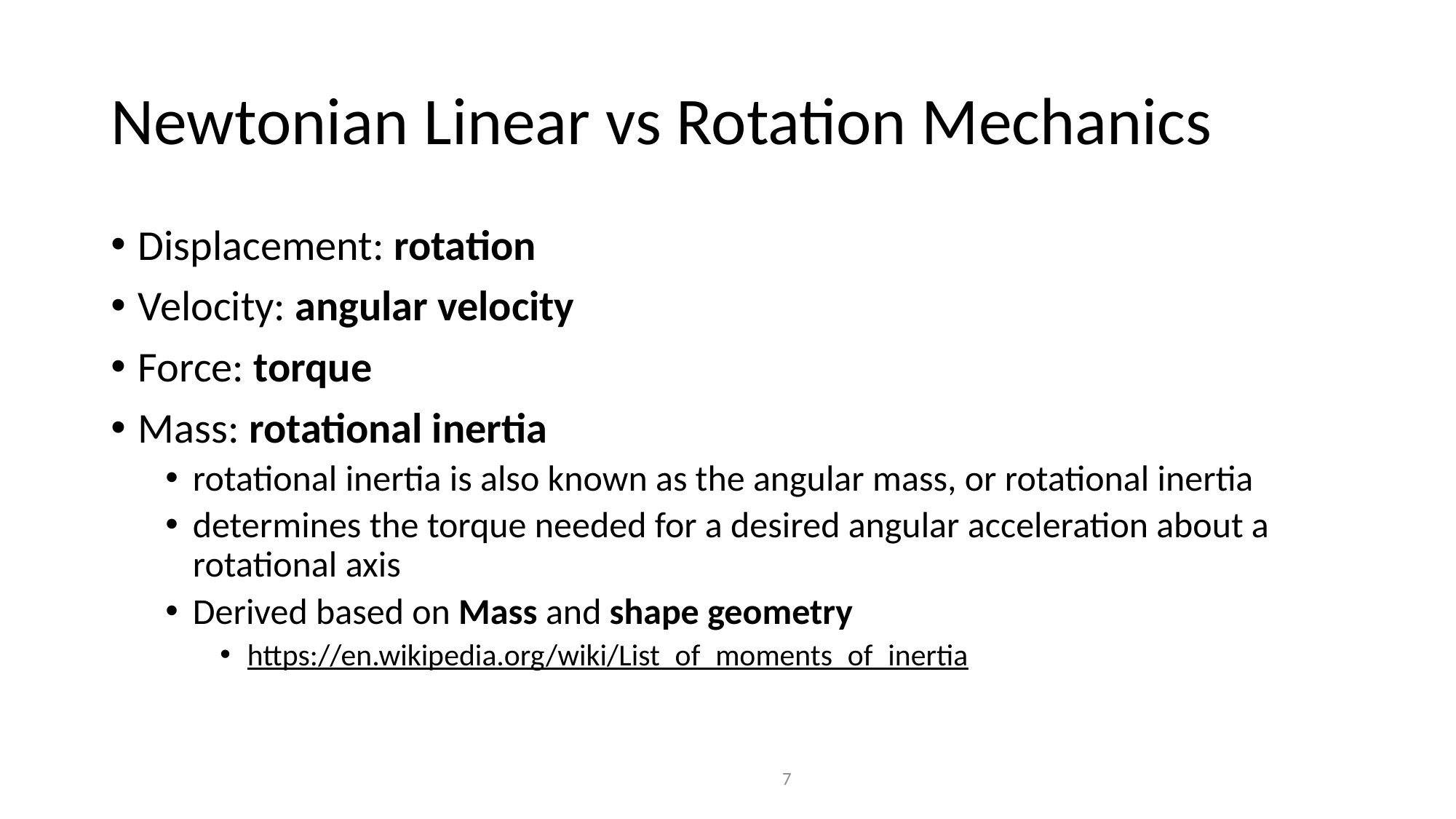

# Newtonian Linear vs Rotation Mechanics
Displacement: rotation
Velocity: angular velocity
Force: torque
Mass: rotational inertia
rotational inertia is also known as the angular mass, or rotational inertia
determines the torque needed for a desired angular acceleration about a rotational axis
Derived based on Mass and shape geometry
https://en.wikipedia.org/wiki/List_of_moments_of_inertia